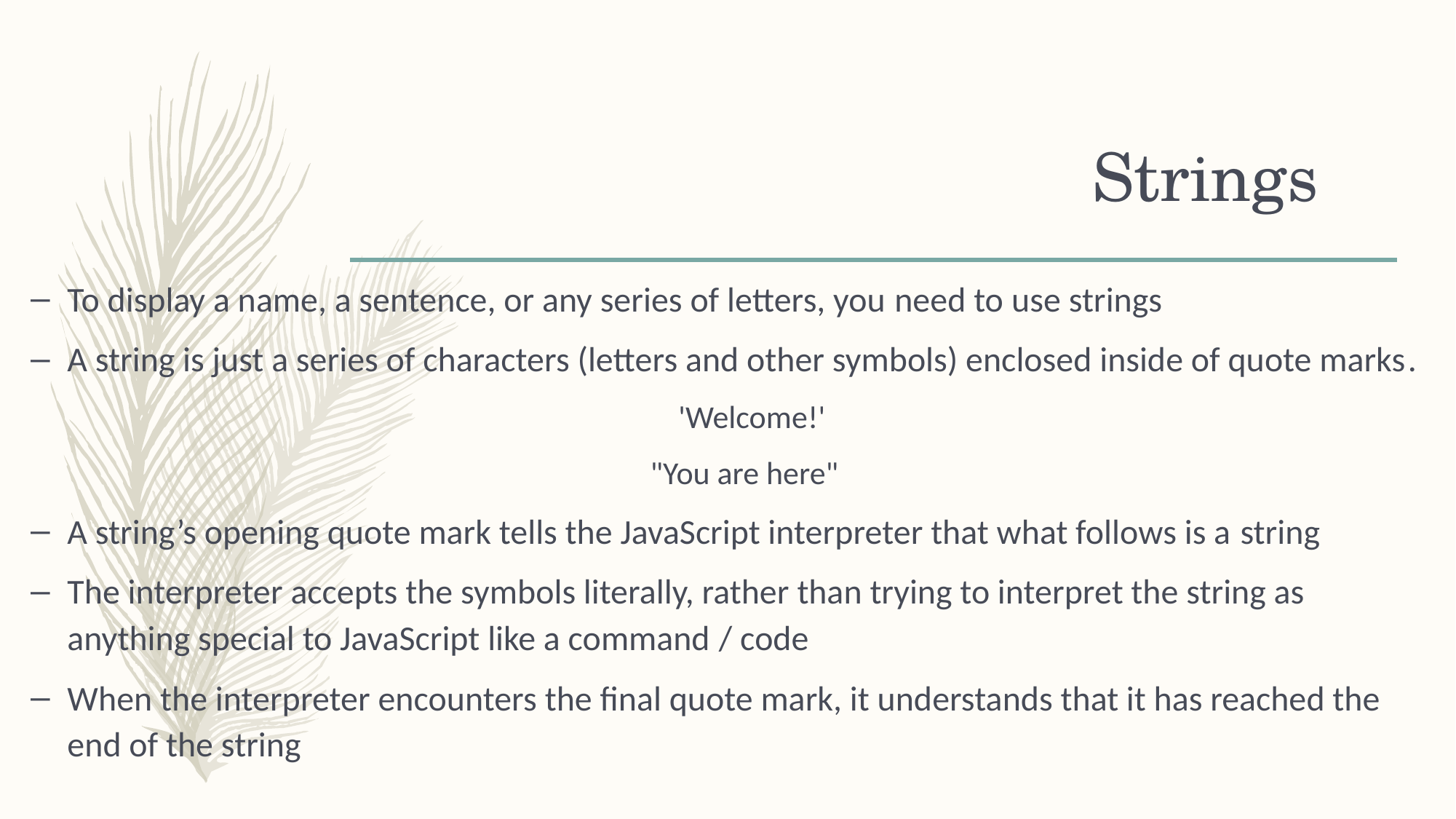

# Strings
To display a name, a sentence, or any series of letters, you need to use strings
A string is just a series of characters (letters and other symbols) enclosed inside of quote marks.
 'Welcome!'
"You are here"
A string’s opening quote mark tells the JavaScript interpreter that what follows is a string
The interpreter accepts the symbols literally, rather than trying to interpret the string as anything special to JavaScript like a command / code
When the interpreter encounters the final quote mark, it understands that it has reached the end of the string